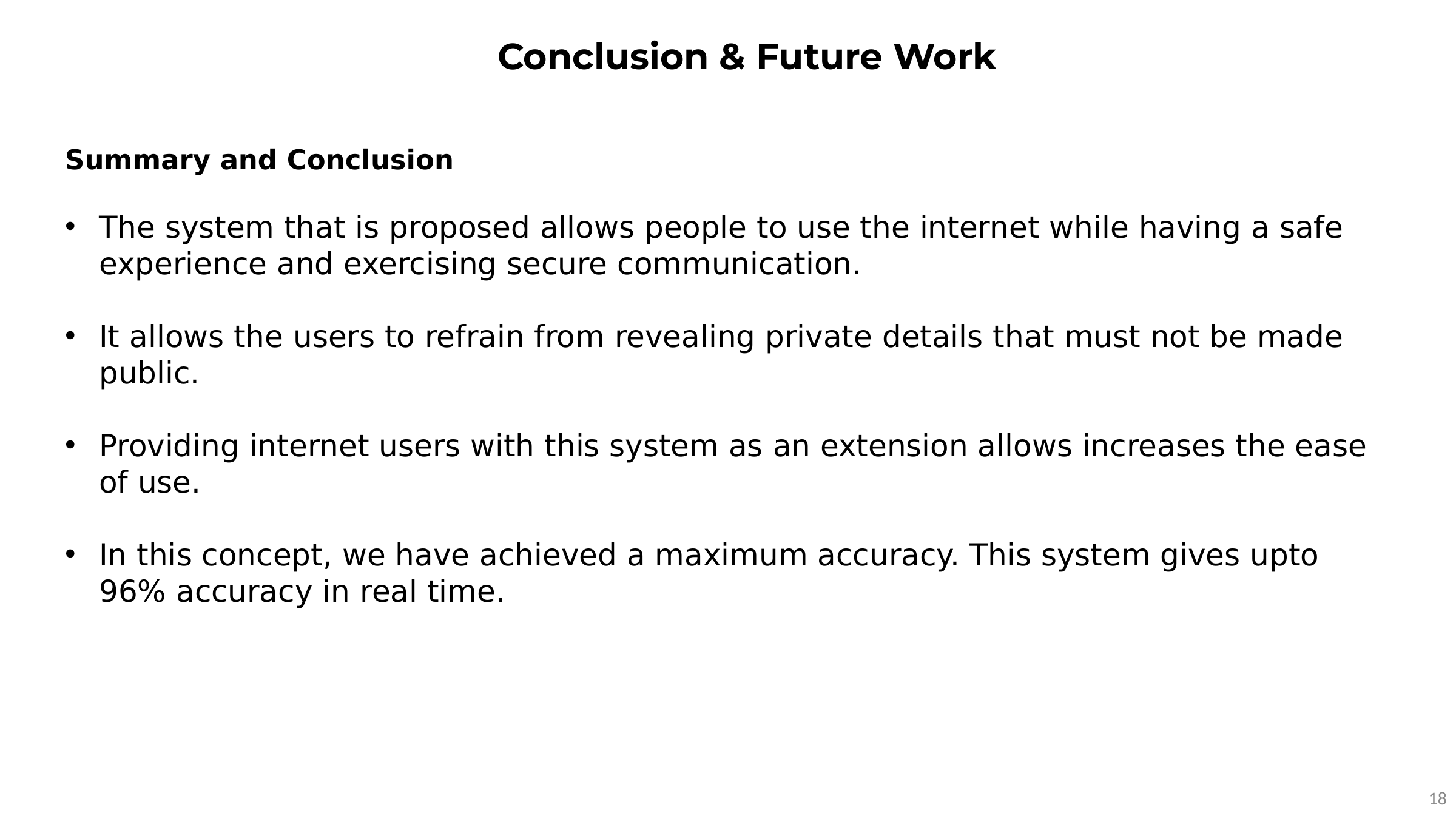

Conclusion & Future Work

Summary and Conclusion

The system that is proposed allows people to use the internet while having a safe experience and exercising secure communication.

It allows the users to refrain from revealing private details that must not be made public.

Providing internet users with this system as an extension allows increases the ease of use.

In this concept, we have achieved a maximum accuracy. This system gives upto 96% accuracy in real time.

18